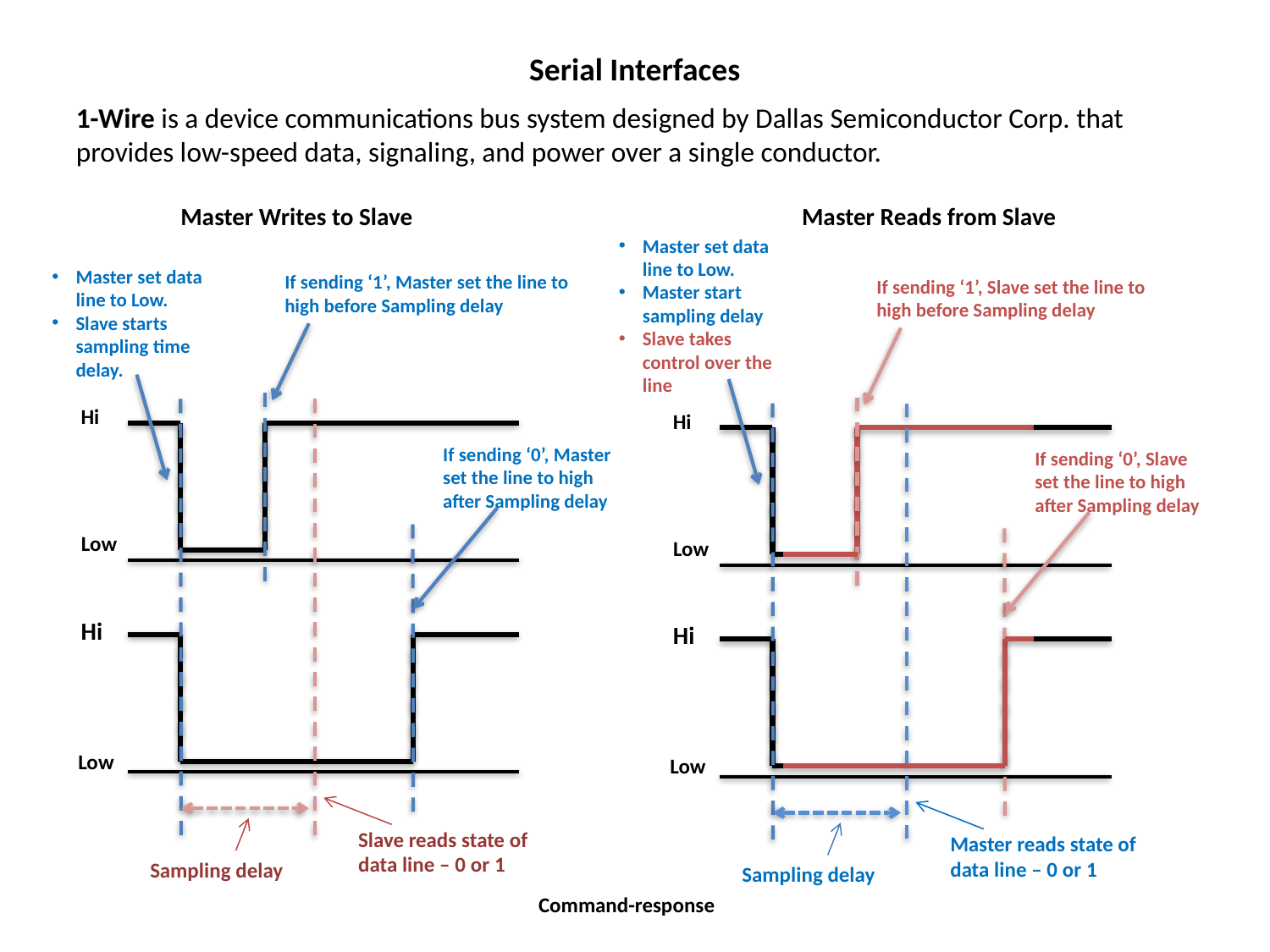

Serial Interfaces
1-Wire is a device communications bus system designed by Dallas Semiconductor Corp. that provides low-speed data, signaling, and power over a single conductor.
Master Writes to Slave
Master Reads from Slave
Master set data line to Low.
Master start sampling delay
Slave takes control over the line
Master set data line to Low.
Slave starts sampling time delay.
If sending ‘1’, Master set the line to high before Sampling delay
If sending ‘1’, Slave set the line to high before Sampling delay
Hi
Hi
If sending ‘0’, Master set the line to high after Sampling delay
If sending ‘0’, Slave set the line to high after Sampling delay
Low
Low
Hi
Hi
Low
Low
Slave reads state of data line – 0 or 1
Master reads state of data line – 0 or 1
Sampling delay
Sampling delay
Command-response